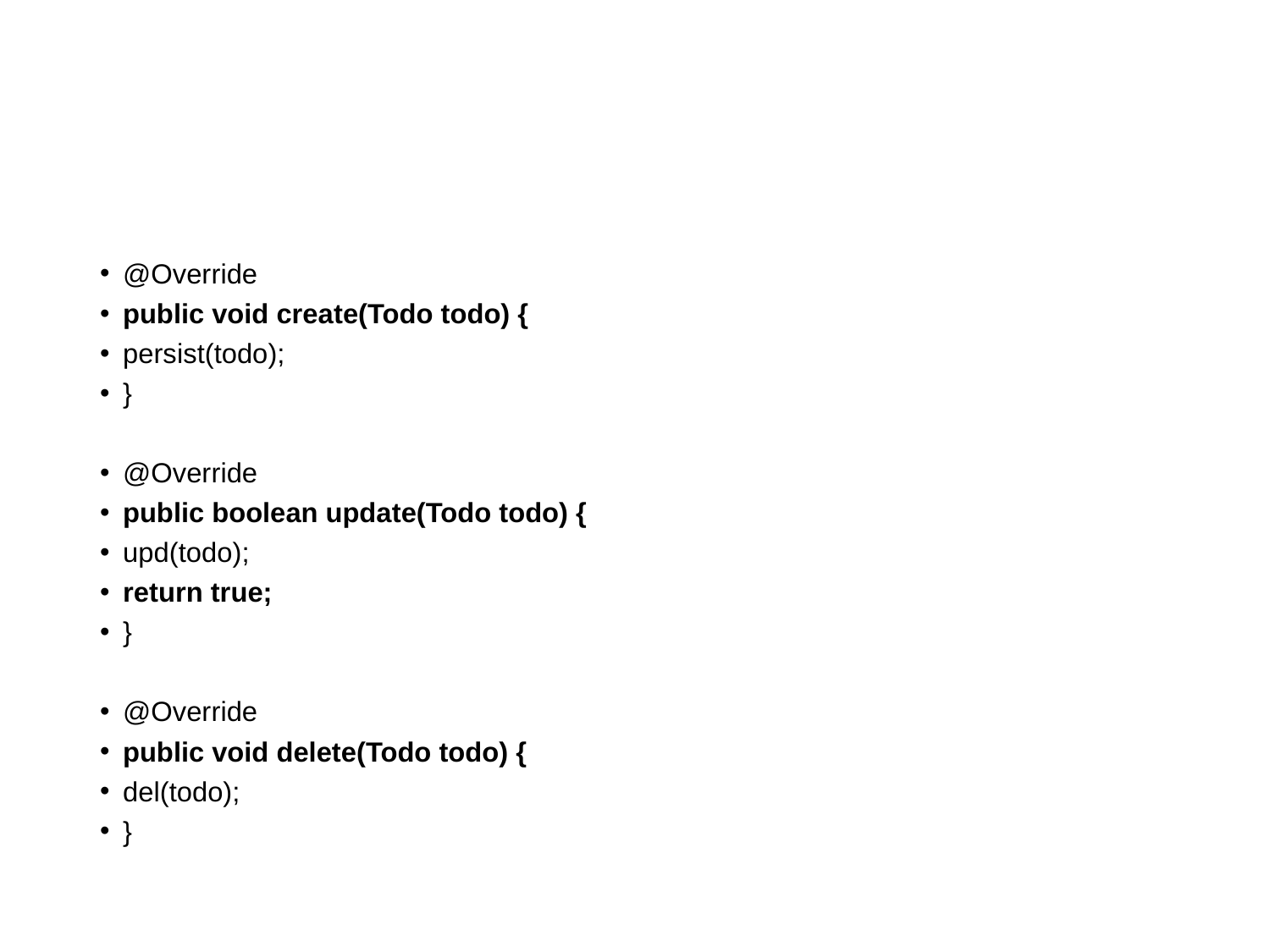

#
@Override
public void create(Todo todo) {
persist(todo);
}

@Override
public boolean update(Todo todo) {
upd(todo);
return true;
}

@Override
public void delete(Todo todo) {
del(todo);
}